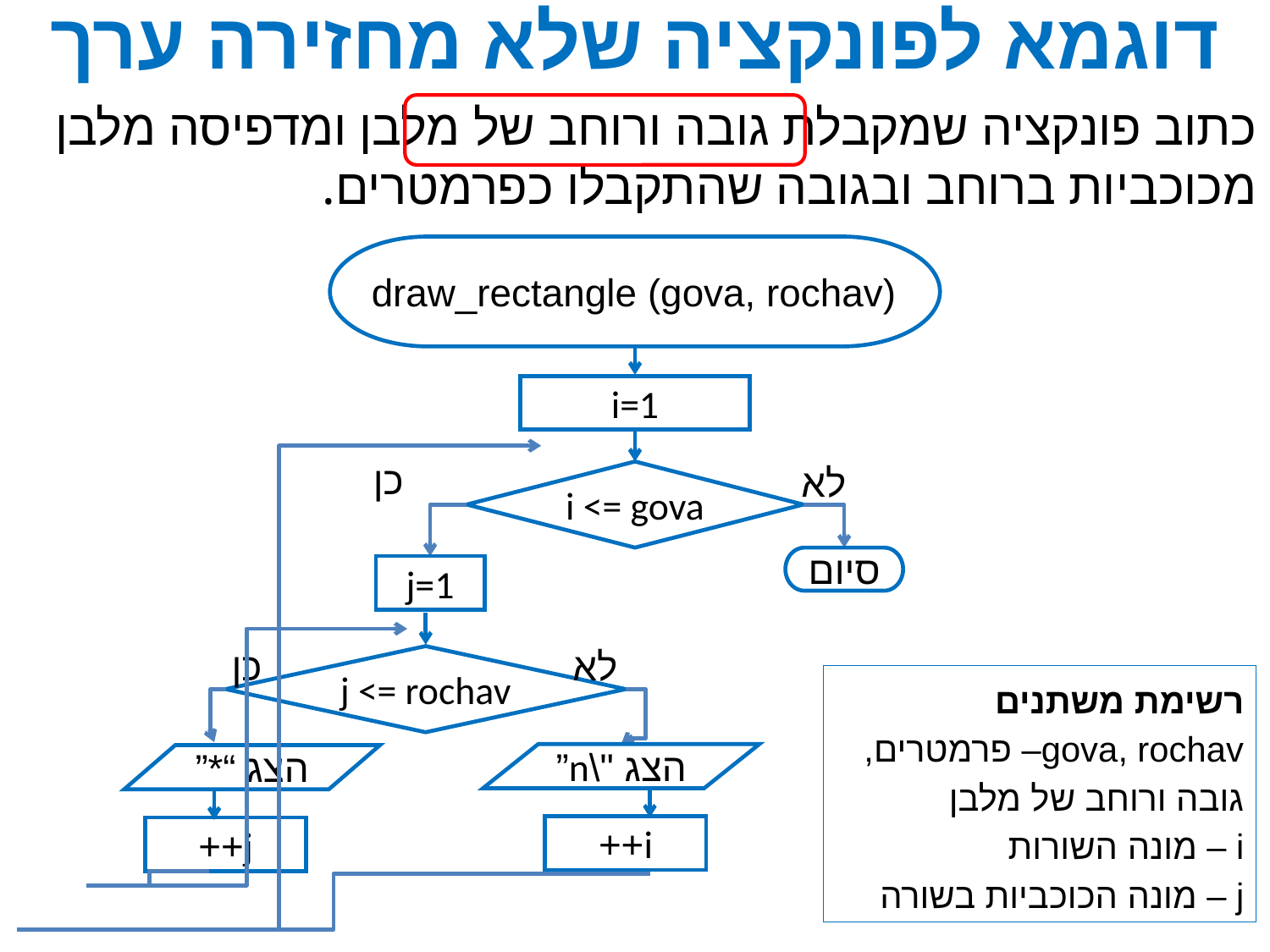

# דוגמא לפונקציה שלא מחזירה ערך
כתוב פונקציה שמקבלת גובה ורוחב של מלבן ומדפיסה מלבן	מכוכביות ברוחב ובגובה שהתקבלו כפרמטרים.

draw_rectangle (gova, rochav)
i=1
כן
לא
i <= gova
סיום
j=1
לא
כן
j <= rochav
רשימת משתנים
gova, rochav– פרמטרים, גובה ורוחב של מלבן
i – מונה השורות
j – מונה הכוכביות בשורה
הצג "\n”
הצג “*”
i++
j++